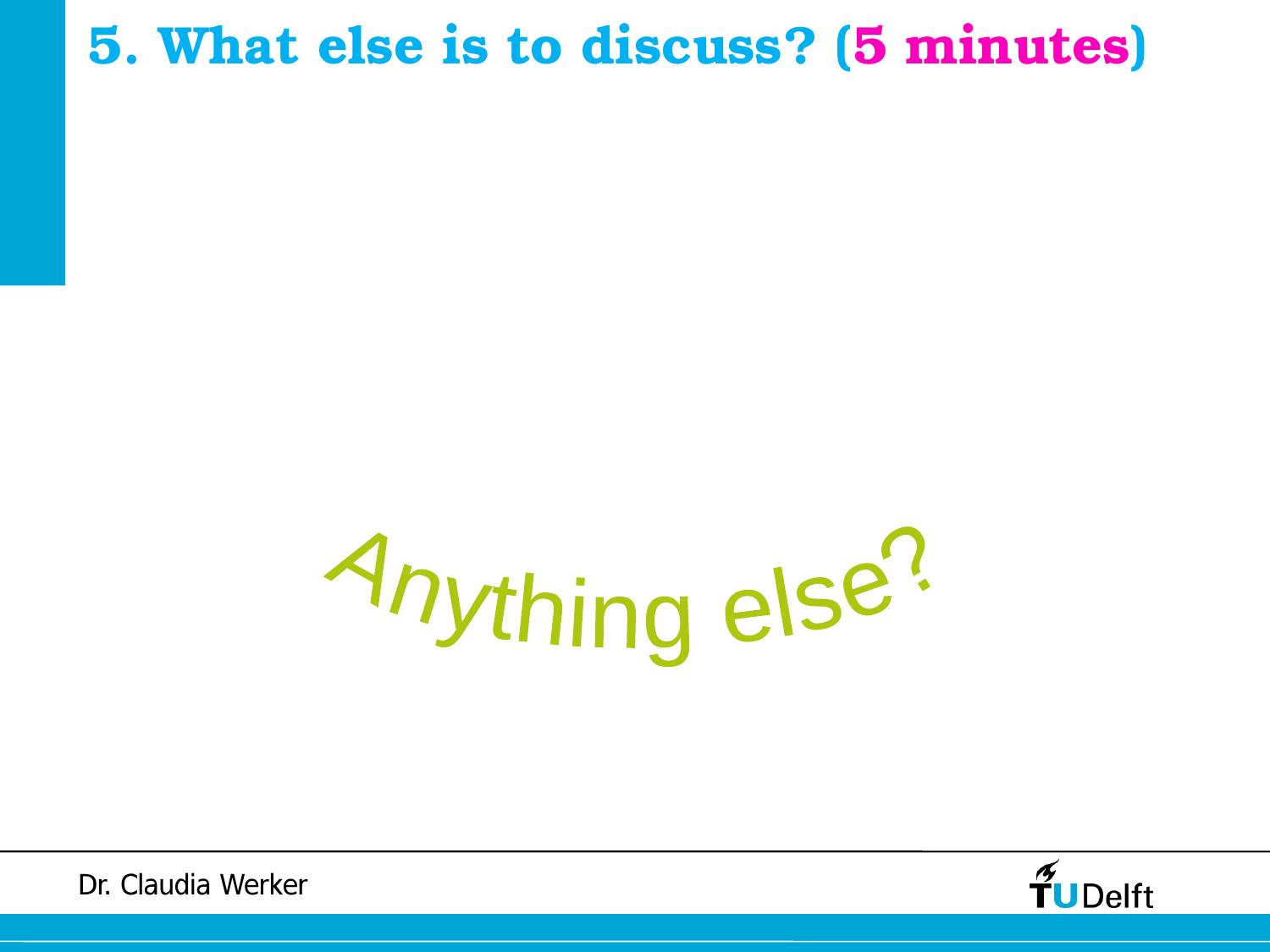

# 5. What else is to discuss? (5 minutes)

Anything else?